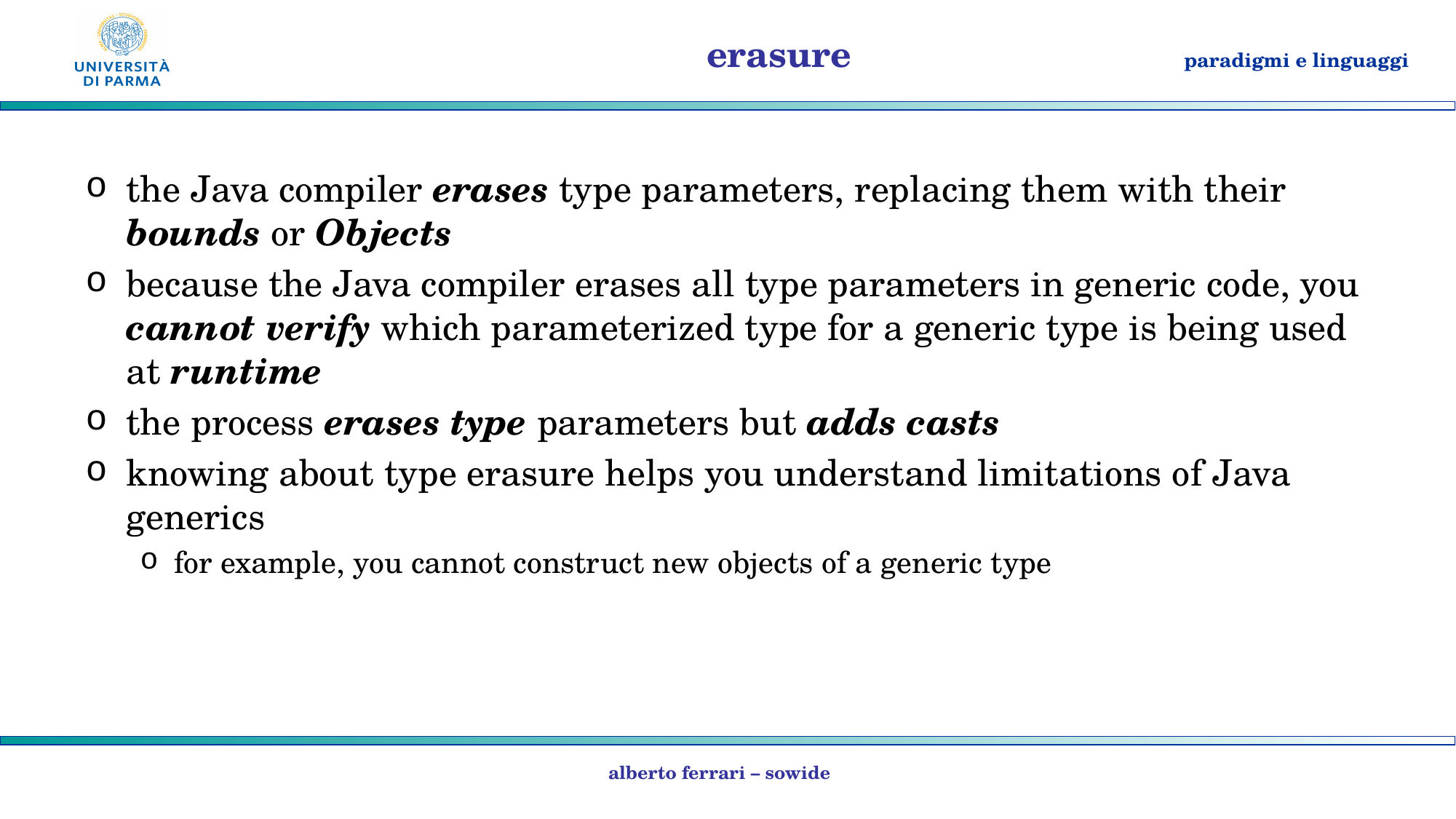

# erasure
the Java compiler erases type parameters, replacing them with their bounds or Objects
because the Java compiler erases all type parameters in generic code, you cannot verify which parameterized type for a generic type is being used at runtime
the process erases type parameters but adds casts
knowing about type erasure helps you understand limitations of Java generics
for example, you cannot construct new objects of a generic type

alberto ferrari – sowide